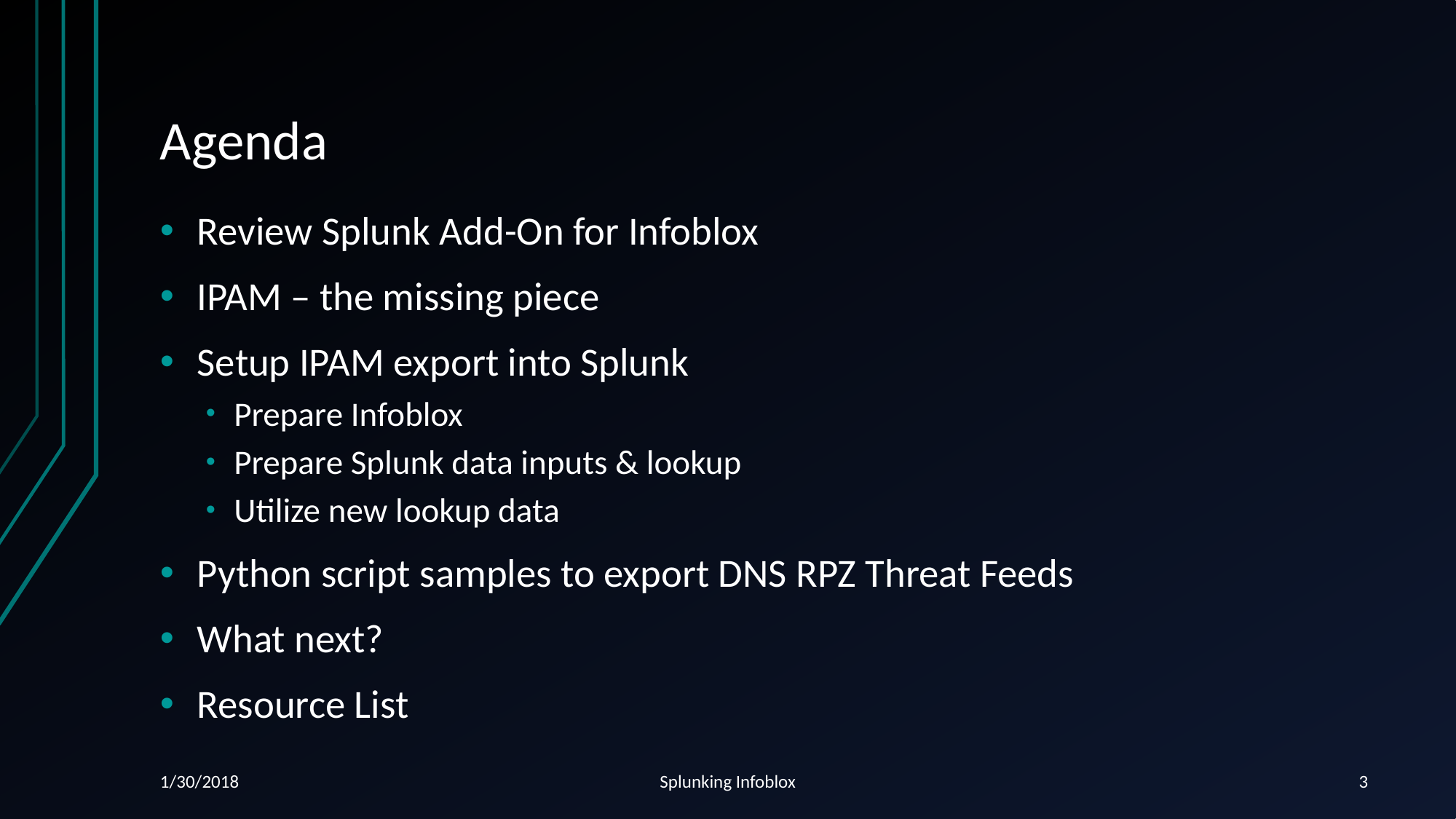

# Agenda
Review Splunk Add-On for Infoblox
IPAM – the missing piece
Setup IPAM export into Splunk
Prepare Infoblox
Prepare Splunk data inputs & lookup
Utilize new lookup data
Python script samples to export DNS RPZ Threat Feeds
What next?
Resource List
1/30/2018
Splunking Infoblox
3